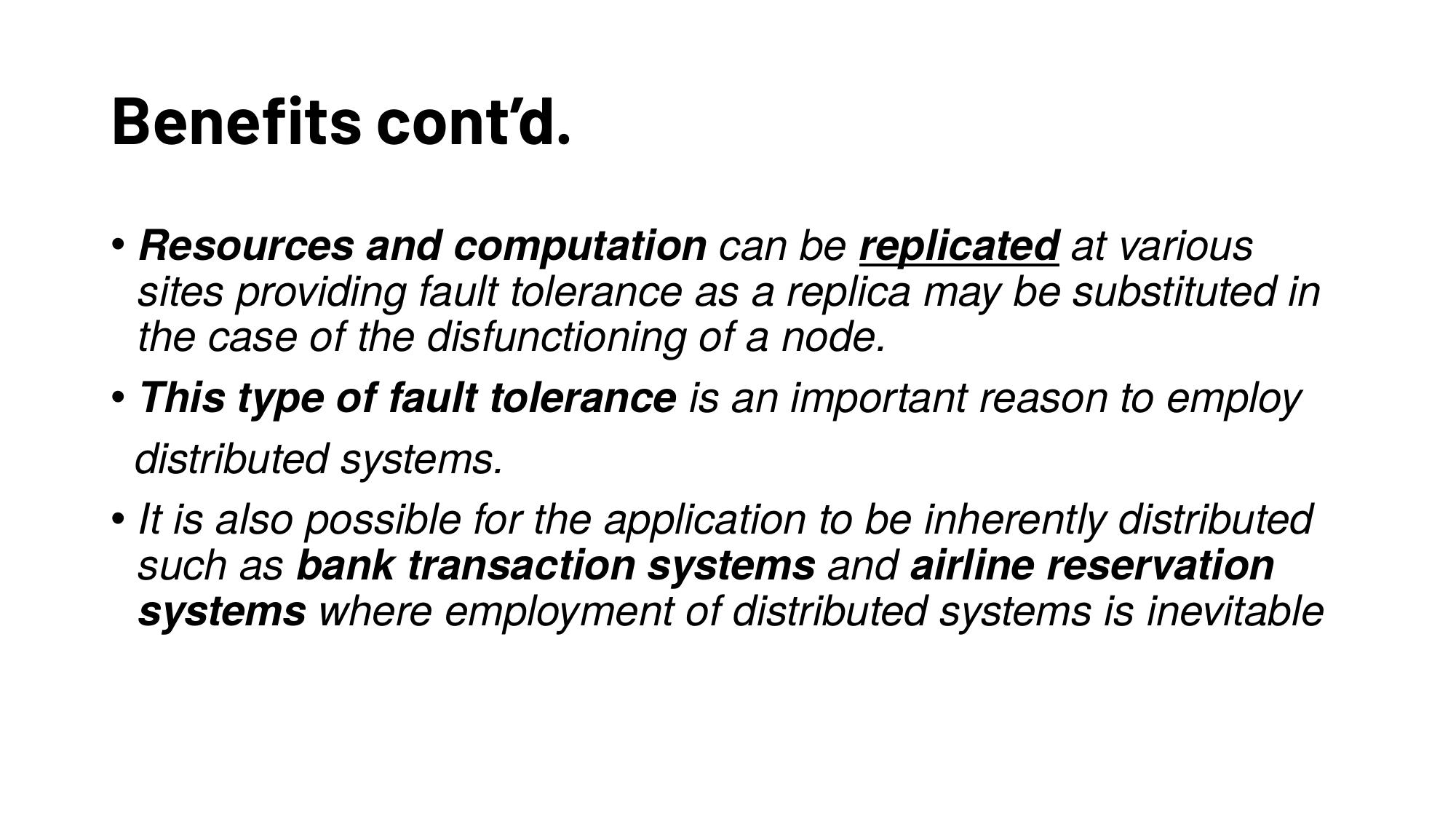

# Benefits cont’d.
Resources and computation can be replicated at various sites providing fault tolerance as a replica may be substituted in the case of the disfunctioning of a node.
This type of fault tolerance is an important reason to employ
  distributed systems.
It is also possible for the application to be inherently distributed such as bank transaction systems and airline reservation systems where employment of distributed systems is inevitable